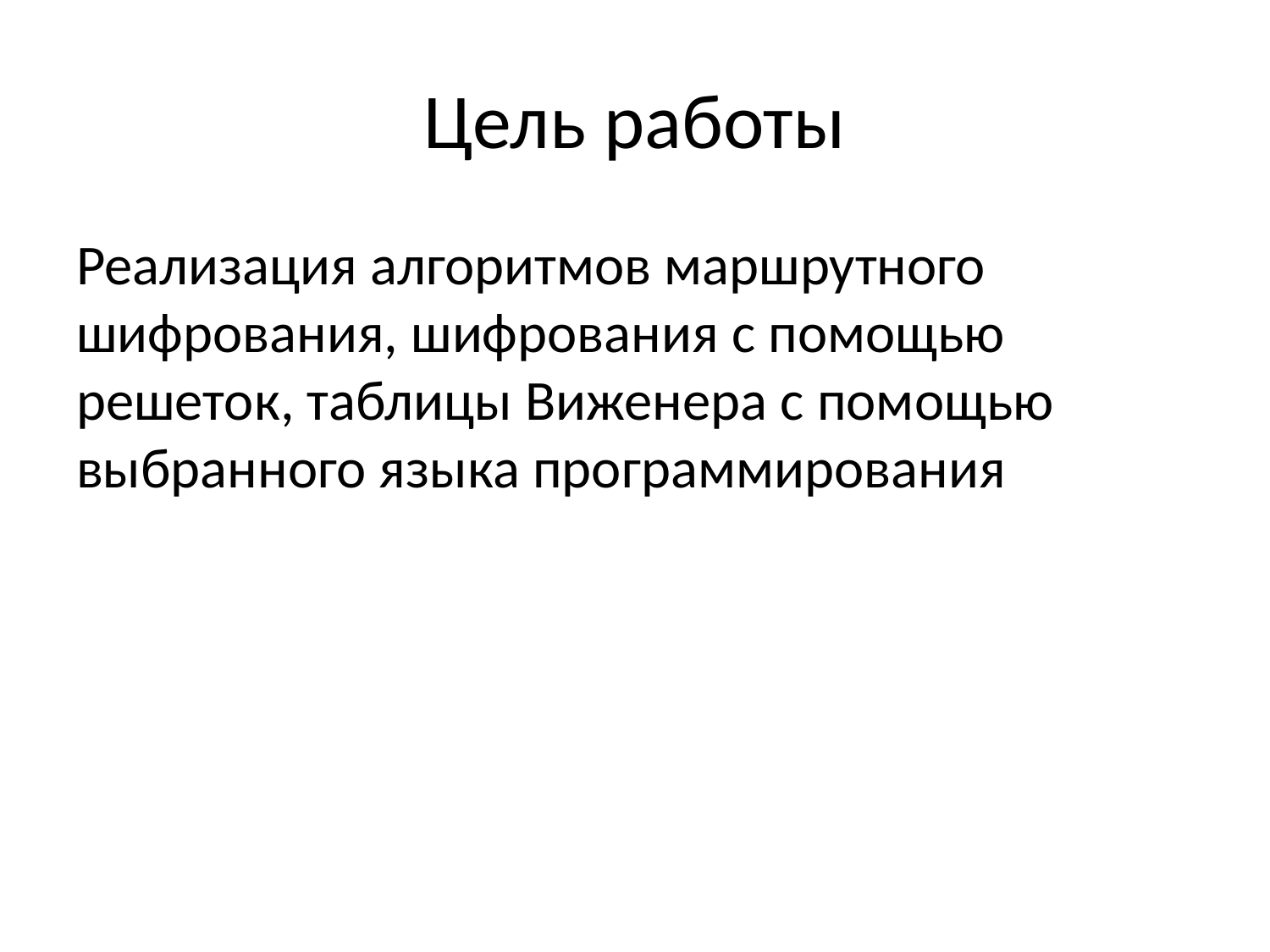

# Цель работы
Реализация алгоритмов маршрутного шифрования, шифрования с помощью решеток, таблицы Виженера с помощью выбранного языка программирования